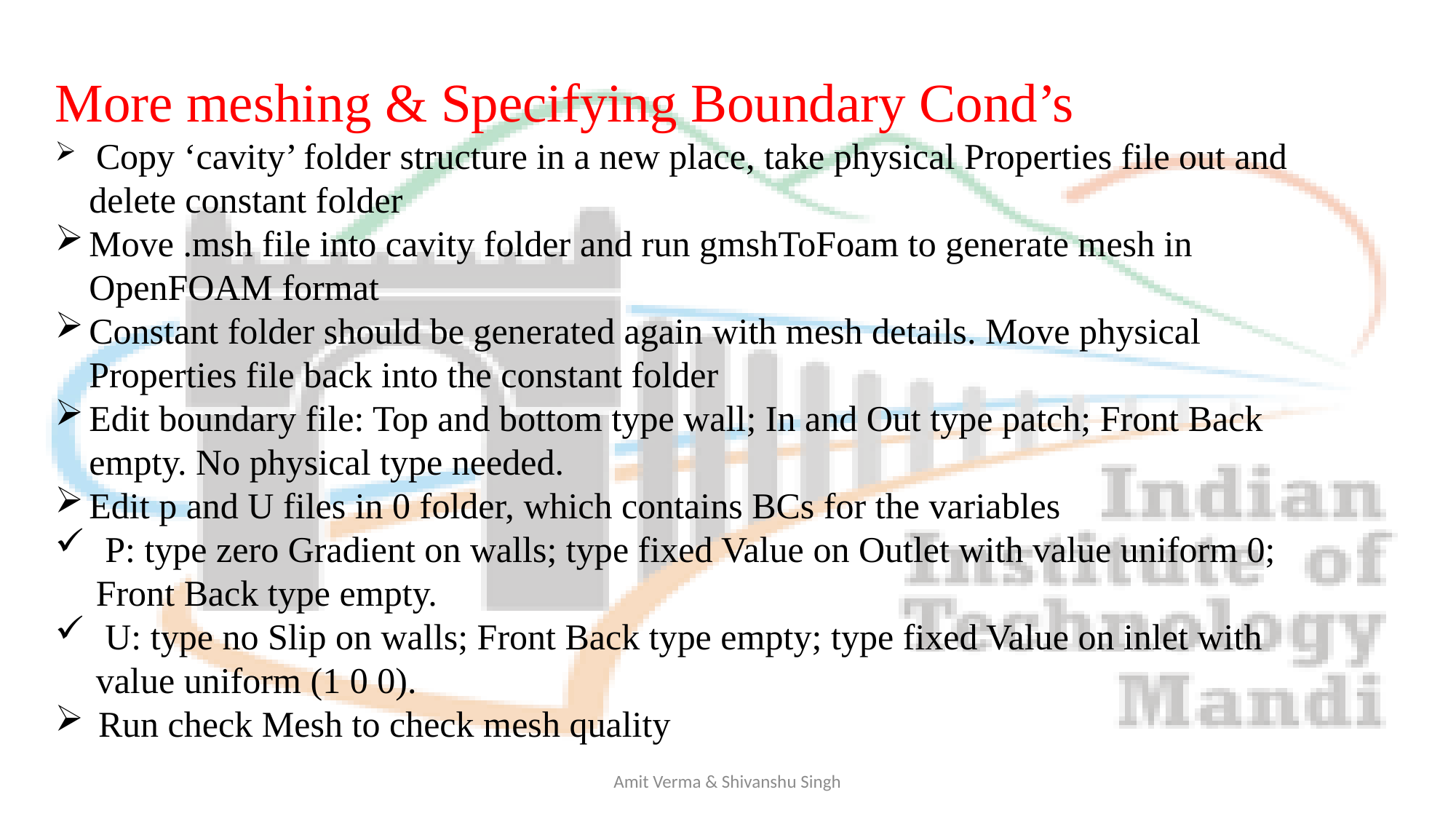

More meshing & Specifying Boundary Cond’s
 Copy ‘cavity’ folder structure in a new place, take physical Properties file out and delete constant folder
Move .msh file into cavity folder and run gmshToFoam to generate mesh in OpenFOAM format
Constant folder should be generated again with mesh details. Move physical Properties file back into the constant folder
Edit boundary file: Top and bottom type wall; In and Out type patch; Front Back empty. No physical type needed.
Edit p and U files in 0 folder, which contains BCs for the variables
 P: type zero Gradient on walls; type fixed Value on Outlet with value uniform 0; Front Back type empty.
 U: type no Slip on walls; Front Back type empty; type fixed Value on inlet with value uniform (1 0 0).
 Run check Mesh to check mesh quality
Amit Verma & Shivanshu Singh